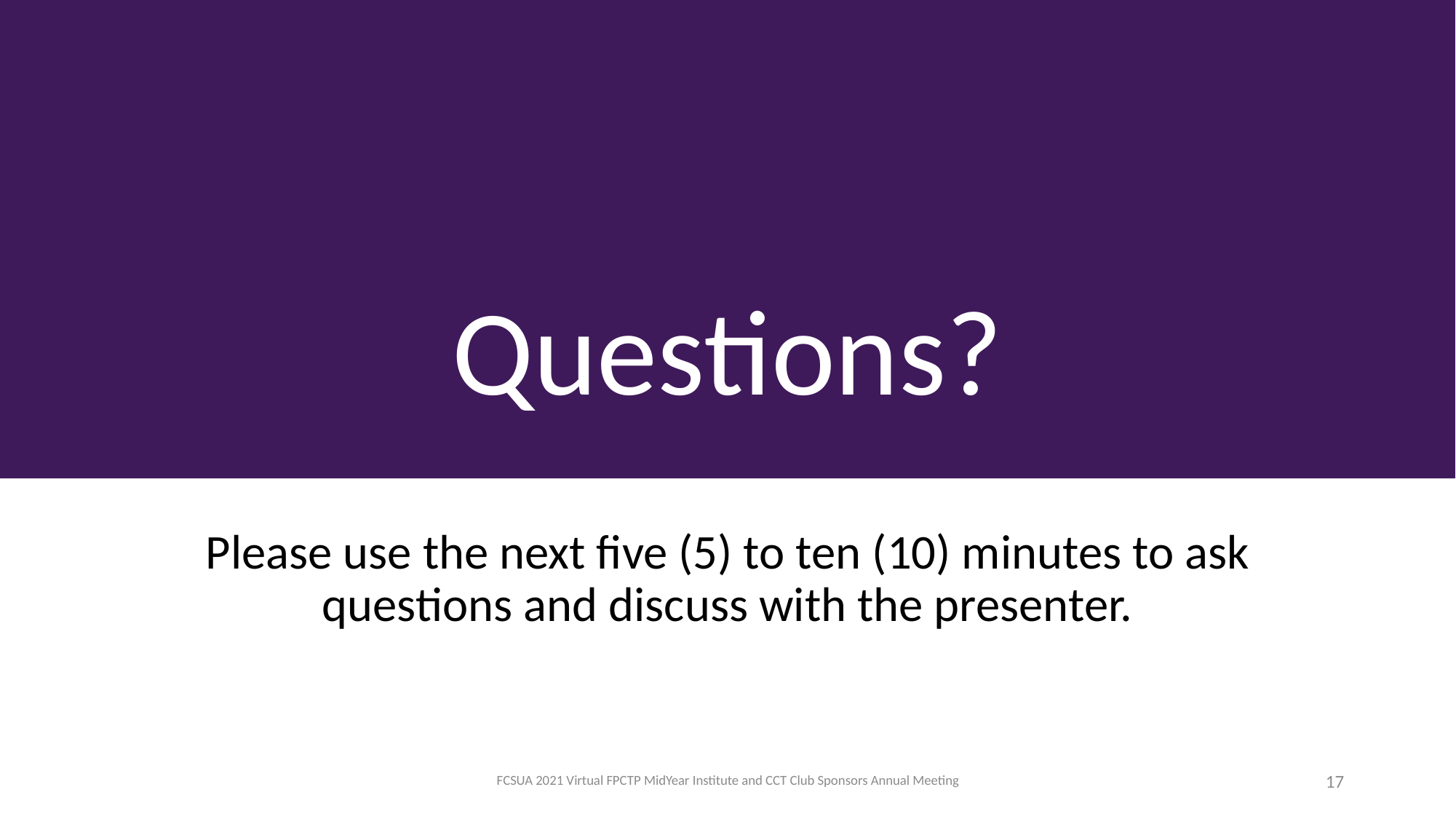

# Questions?
Please use the next five (5) to ten (10) minutes to ask questions and discuss with the presenter.
FCSUA 2021 Virtual FPCTP MidYear Institute and CCT Club Sponsors Annual Meeting
17